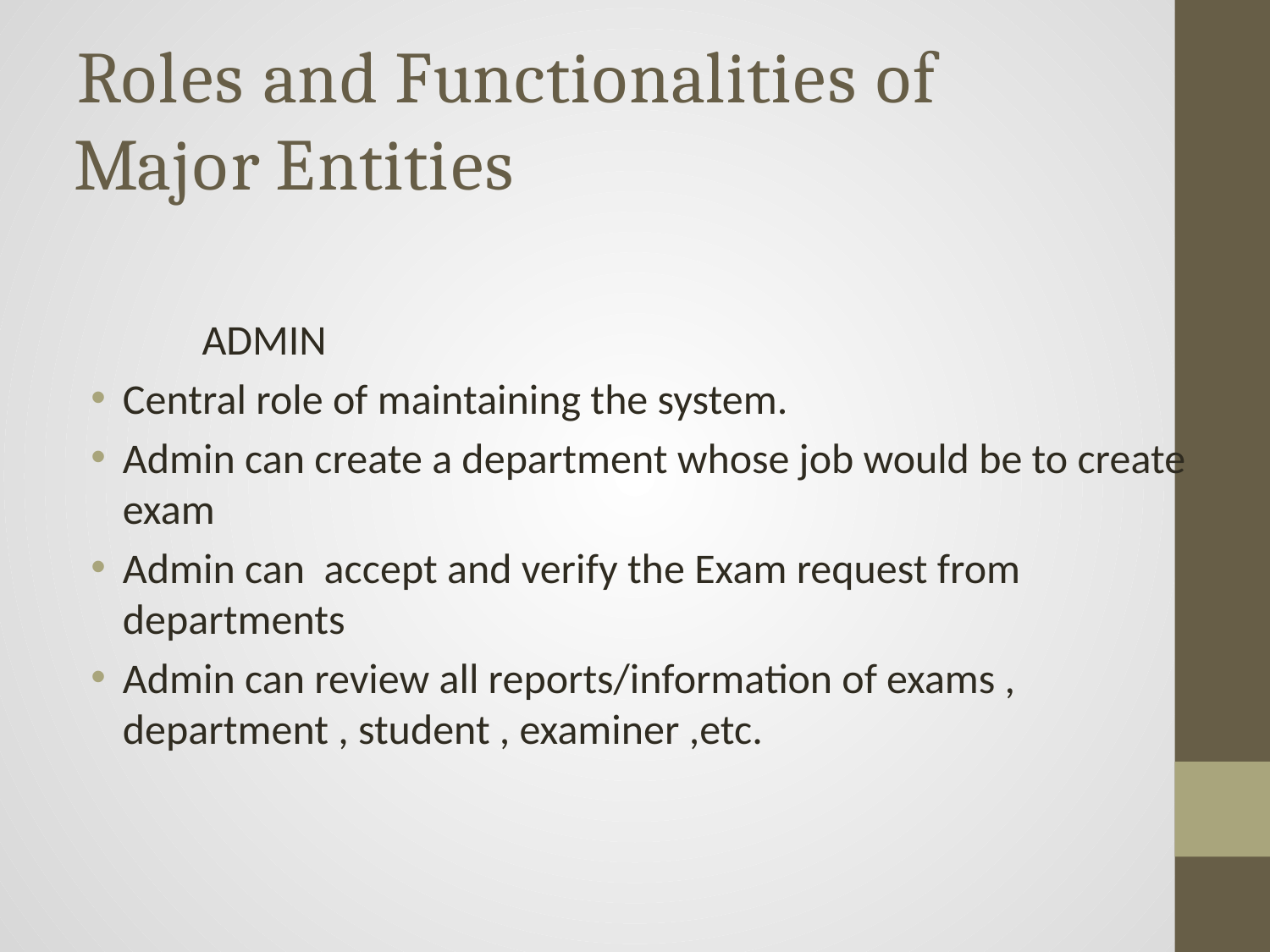

# Roles and Functionalities of Major Entities
	ADMIN
Central role of maintaining the system.
Admin can create a department whose job would be to create exam
Admin can  accept and verify the Exam request from     departments
Admin can review all reports/information of exams , department , student , examiner ,etc.